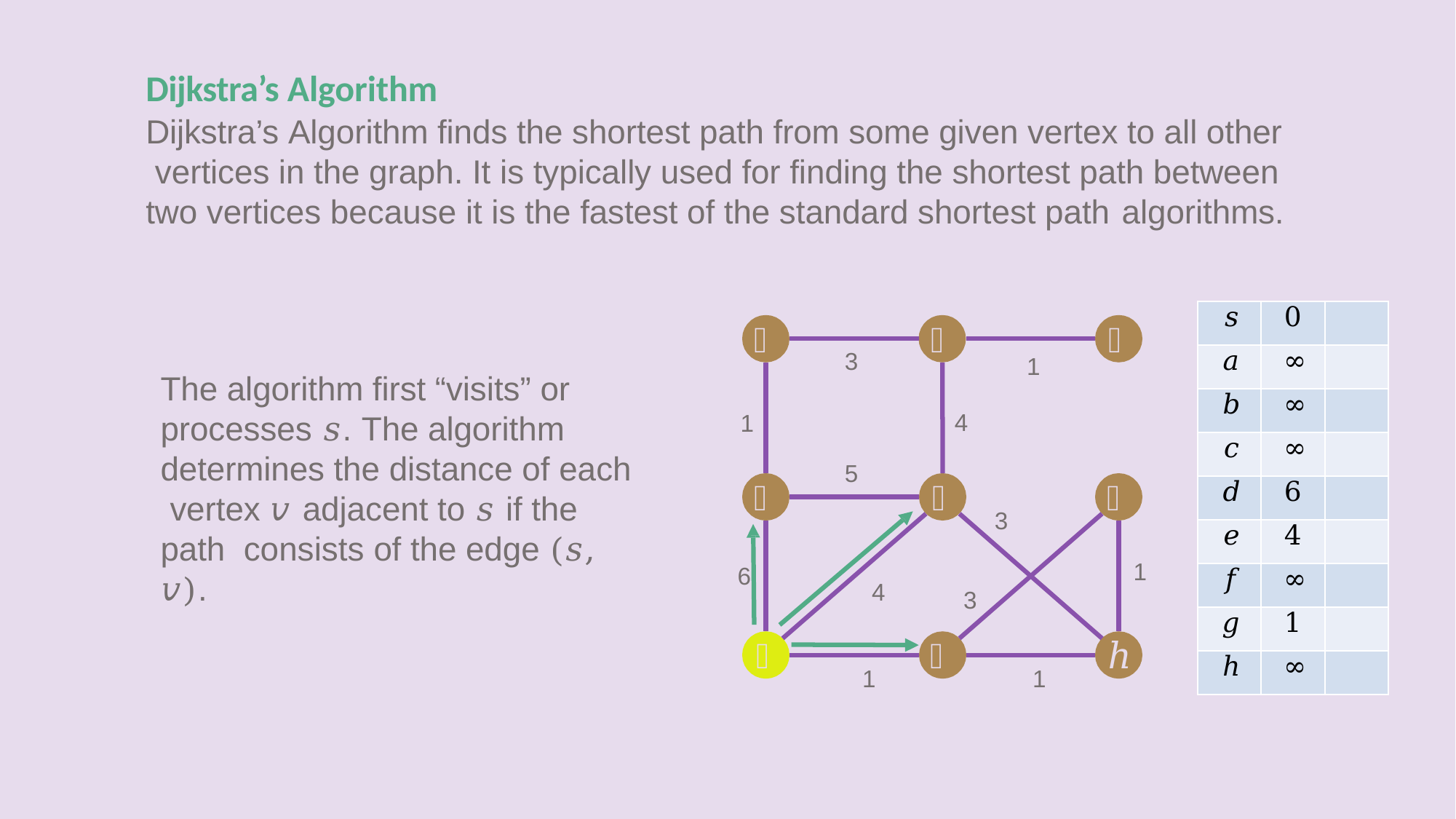

# Dijkstra’s Algorithm
Dijkstra’s Algorithm finds the shortest path from some given vertex to all other  vertices in the graph. It is typically used for finding the shortest path between  two vertices because it is the fastest of the standard shortest path algorithms.
| 𝑠 | 0 |  |
| --- | --- | --- |
| 𝑎 | ∞ |  |
| 𝑏 | ∞ |  |
| 𝑐 | ∞ |  |
| 𝑑 | 6 |  |
| 𝑒 | 4 |  |
| 𝑓 | ∞ |  |
| 𝑔 | 1 |  |
| ℎ | ∞ |  |
𝑎
𝑏
𝑐

3
1

The algorithm first “visits” or  processes 𝑠. The algorithm  determines the distance of each  vertex 𝑣 adjacent to 𝑠 if the path  consists of the edge (𝑠, 𝑣).
4
1
5
𝑑
𝑒
𝑓

3

1
6
4
3
𝑠
𝑔
ℎ

1
1